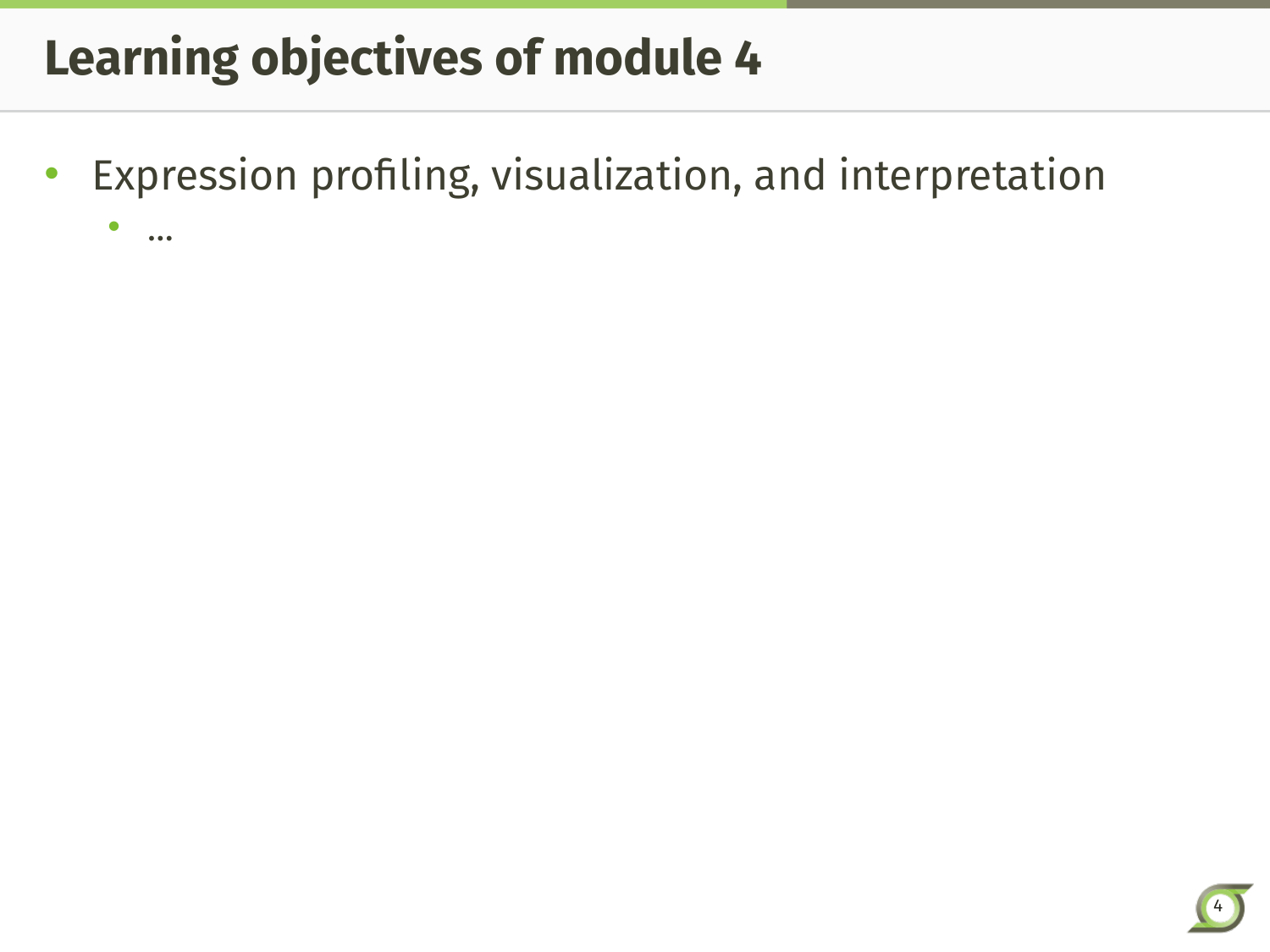

# Learning objectives of module 4
Expression profiling, visualization, and interpretation
…